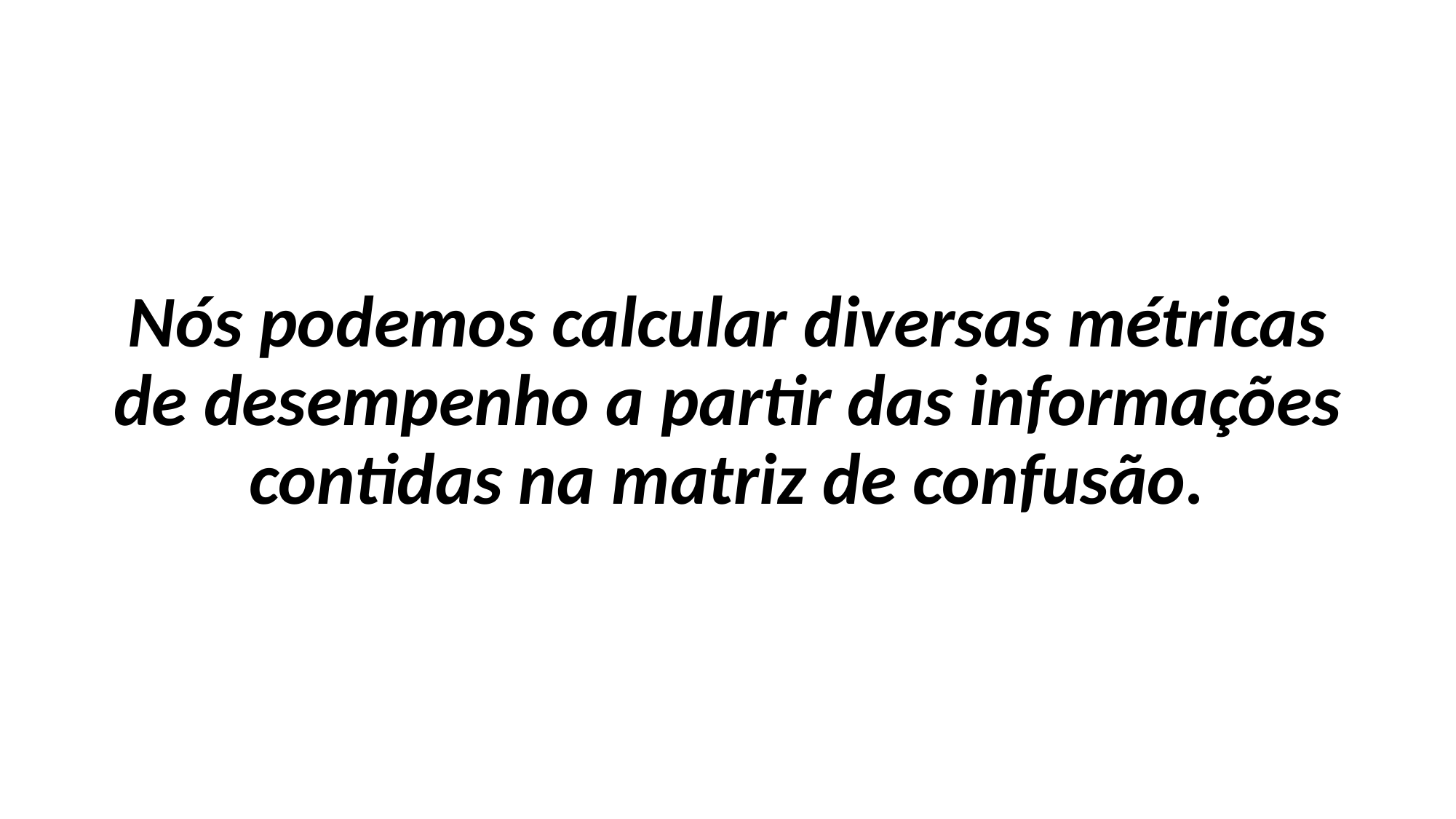

Nós podemos calcular diversas métricas de desempenho a partir das informações contidas na matriz de confusão.